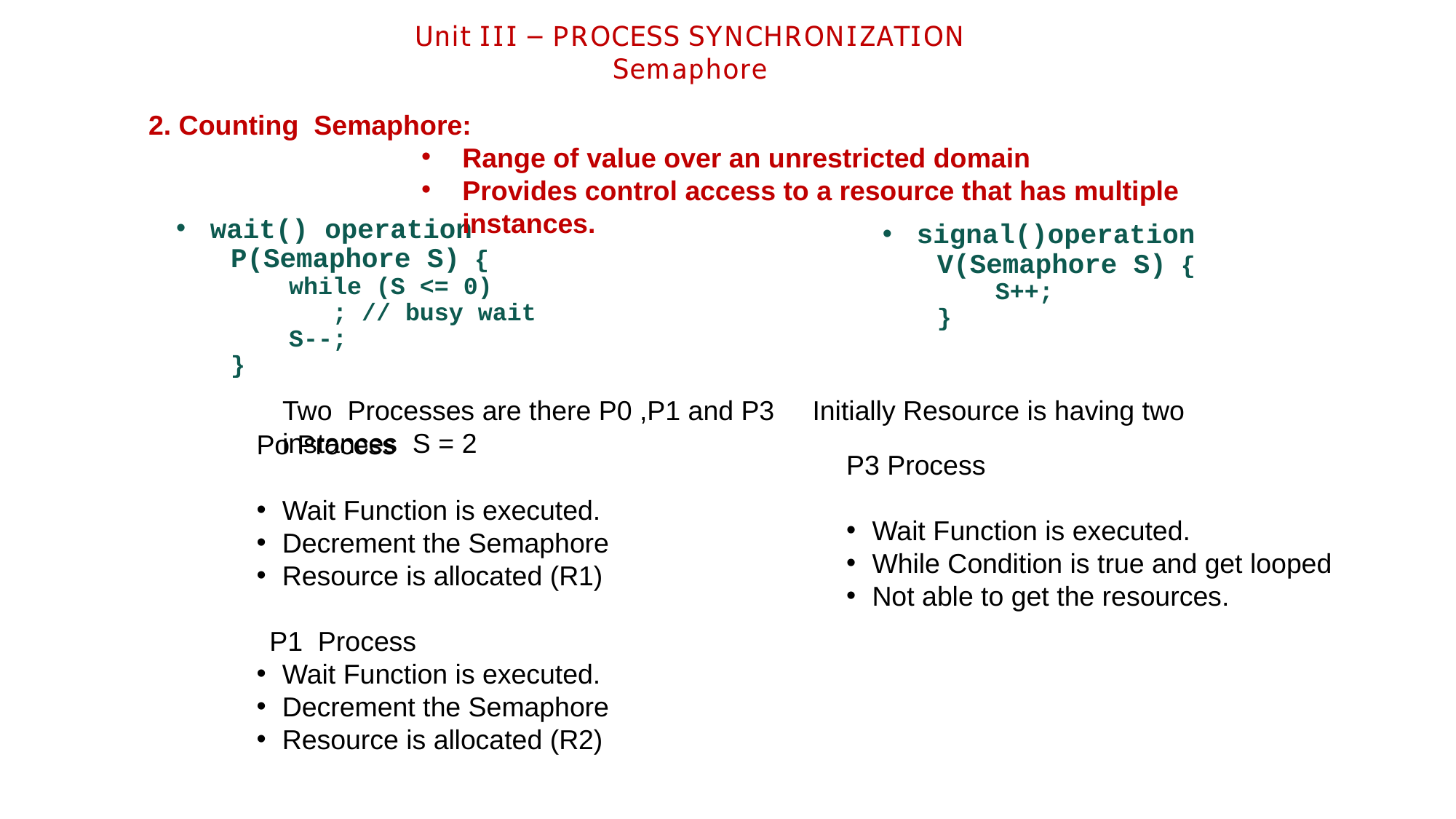

Unit III – PROCESS SYNCHRONIZATION
Semaphore
2. Counting  Semaphore:
Range of value over an unrestricted domain
Provides control access to a resource that has multiple instances.

wait() operation
P(Semaphore S) {
    while (S <= 0)
       ; // busy wait
    S--;
}

signal()operation
V(Semaphore S) {
    S++;
}
Two  Processes are there P0 ,P1 and P3     Initially Resource is having two instances  S = 2
Po Process

Wait Function is executed.
Decrement the Semaphore
Resource is allocated (R1)

      P1  Process
Wait Function is executed.
Decrement the Semaphore
Resource is allocated (R2)
P3 Process

Wait Function is executed.
While Condition is true and get looped
Not able to get the resources.